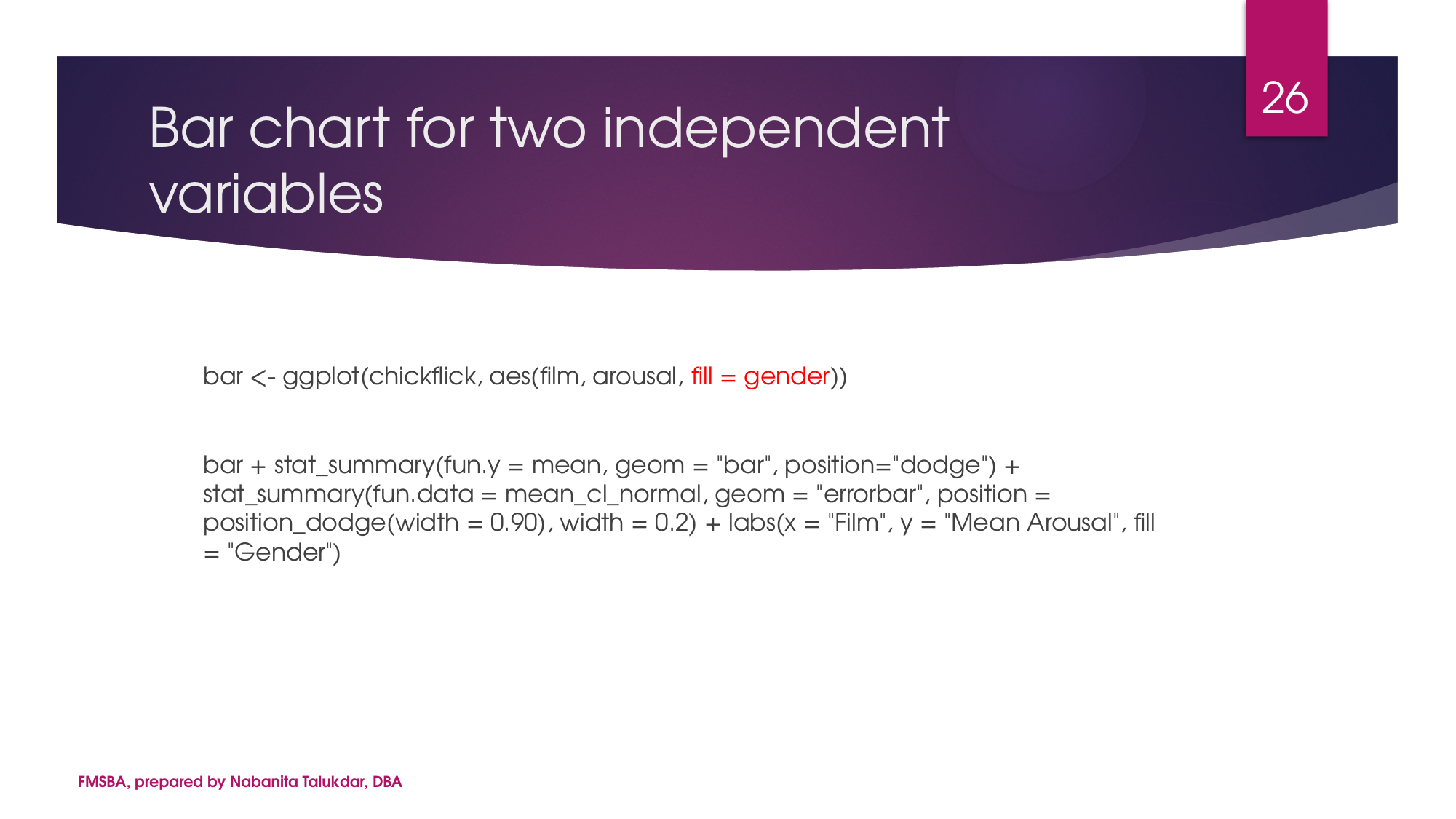

26
# Bar chart for two independent variables

bar <- ggplot(chickflick, aes(film, arousal, fill = gender))

bar + stat_summary(fun.y = mean, geom = "bar", position="dodge") + stat_summary(fun.data = mean_cl_normal, geom = "errorbar", position = position_dodge(width = 0.90), width = 0.2) + labs(x = "Film", y = "Mean Arousal", fill = "Gender")

FMSBA, prepared by Nabanita Talukdar, DBA